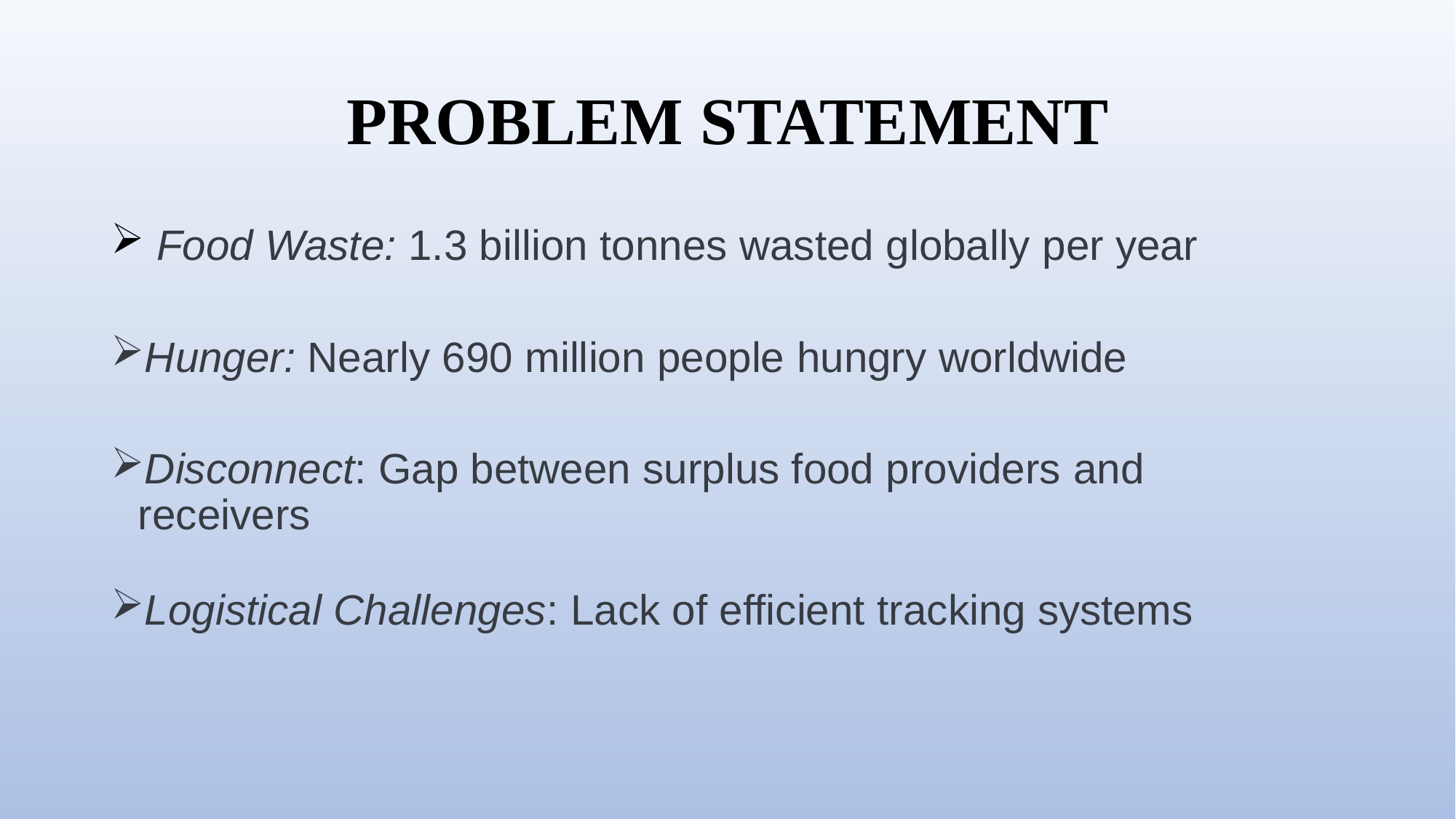

# PROBLEM STATEMENT
 Food Waste: 1.3 billion tonnes wasted globally per year

Hunger: Nearly 690 million people hungry worldwide

Disconnect: Gap between surplus food providers and         receivers

Logistical Challenges: Lack of efficient tracking systems